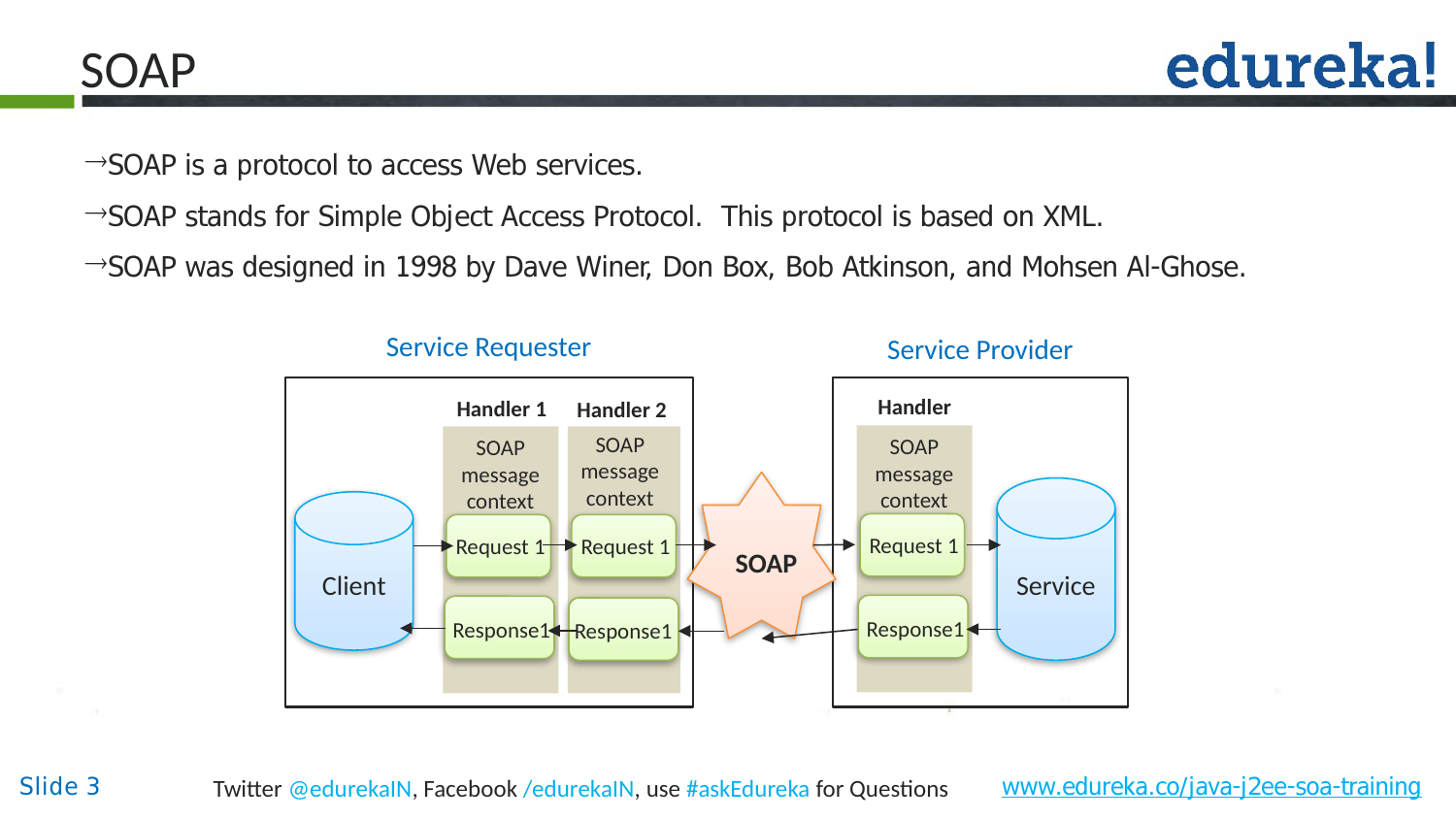

SOAP
SOAP is a protocol to access Web services.
SOAP stands for Simple Object Access Protocol.  This protocol is based on XML.
SOAP was designed in 1998 by Dave Winer, Don Box, Bob Atkinson, and Mohsen Al-Ghose.
Service Requester
Service Provider

Handler
Handler 1
Handler 2
SOAP
message context
SOAP
message context

SOAP
message context

Service
Client

Request 1

Request 1

Request 1
SOAP

Response1

Response1

Response1